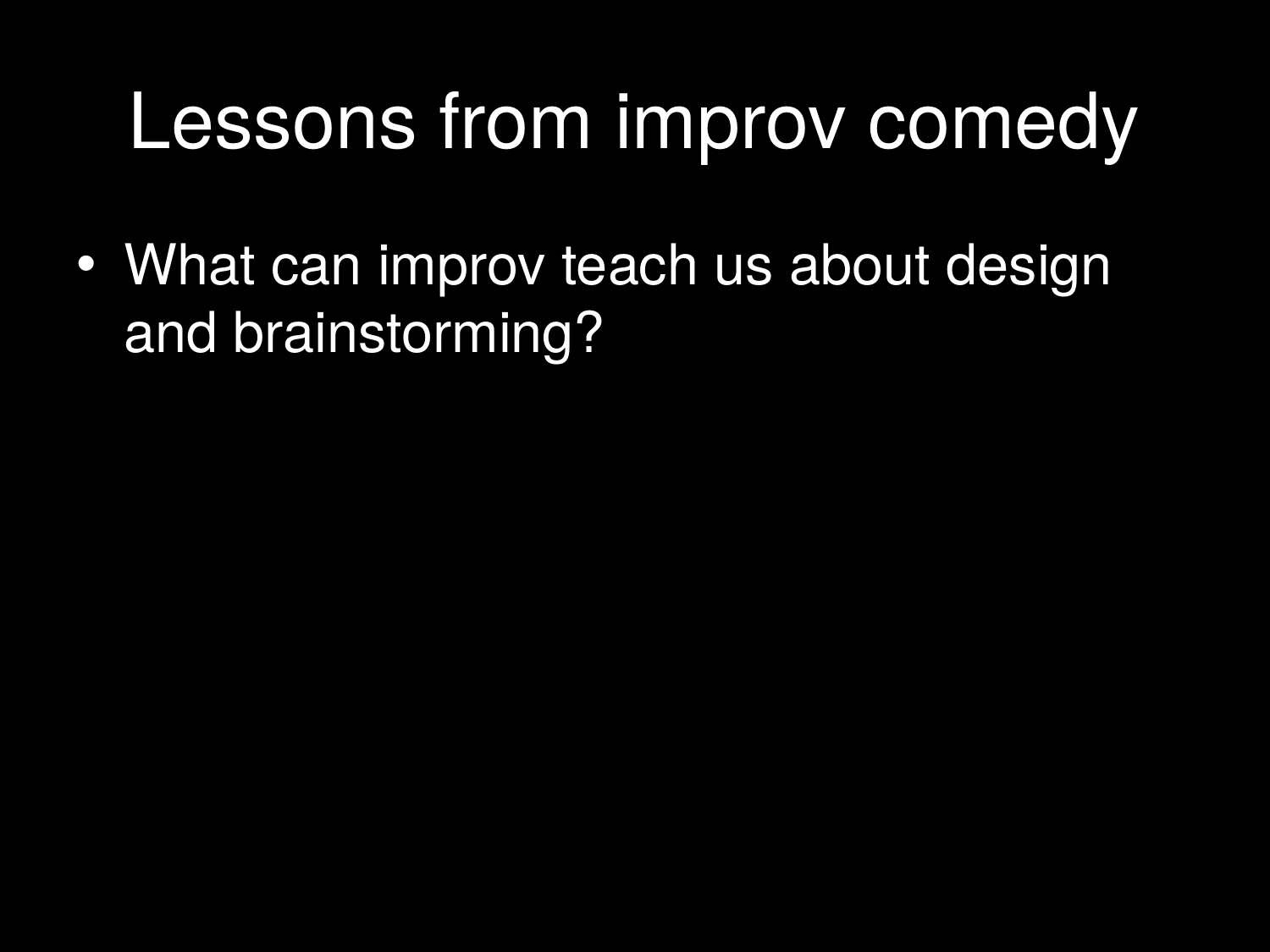

# Lessons from improv comedy
What can improv teach us about design and brainstorming?